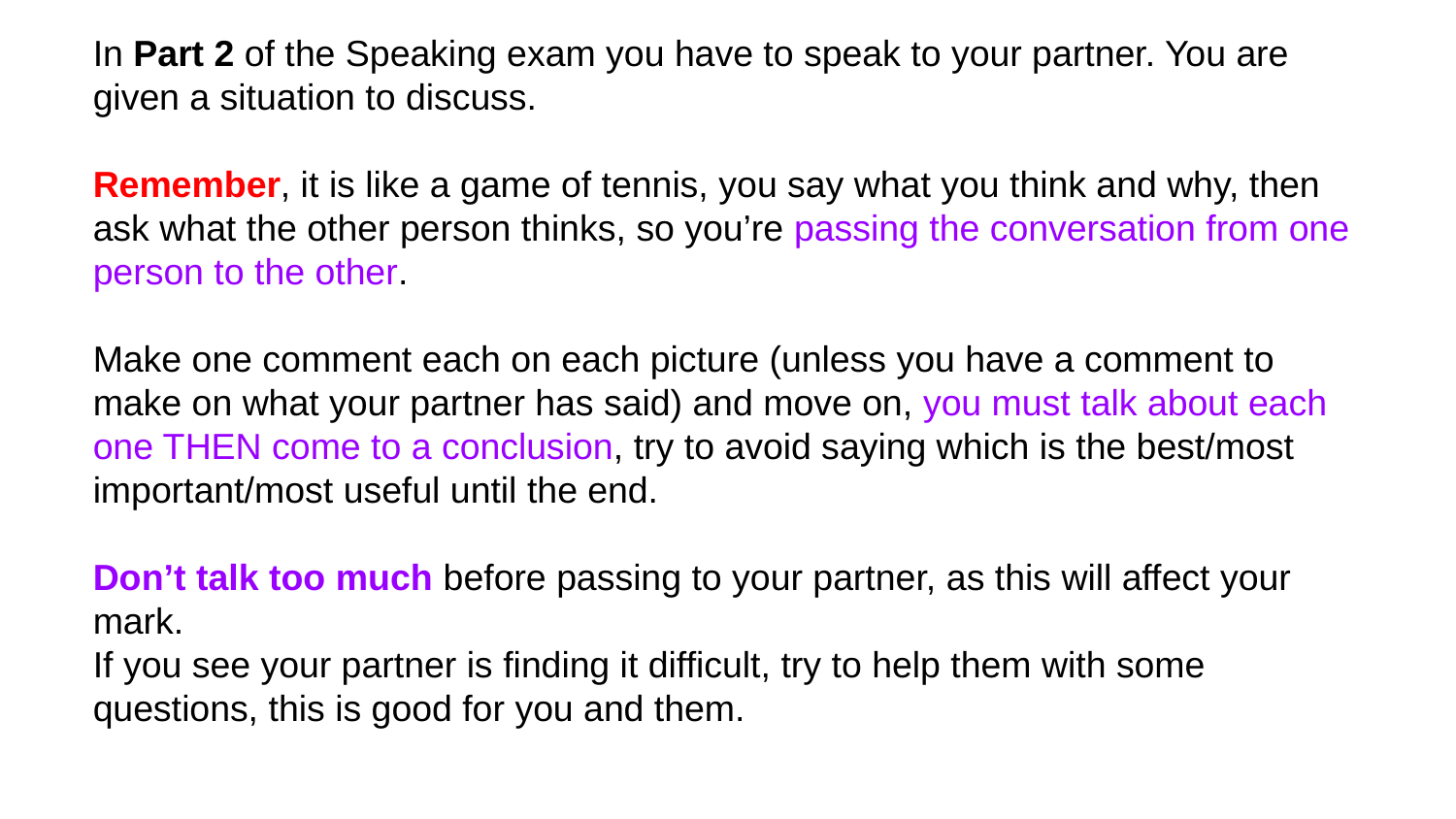

In Part 2 of the Speaking exam you have to speak to your partner. You are given a situation to discuss.

Remember, it is like a game of tennis, you say what you think and why, then ask what the other person thinks, so you’re passing the conversation from one person to the other.

Make one comment each on each picture (unless you have a comment to make on what your partner has said) and move on, you must talk about each one THEN come to a conclusion, try to avoid saying which is the best/most important/most useful until the end.

Don’t talk too much before passing to your partner, as this will affect your mark.
If you see your partner is finding it difficult, try to help them with some questions, this is good for you and them.